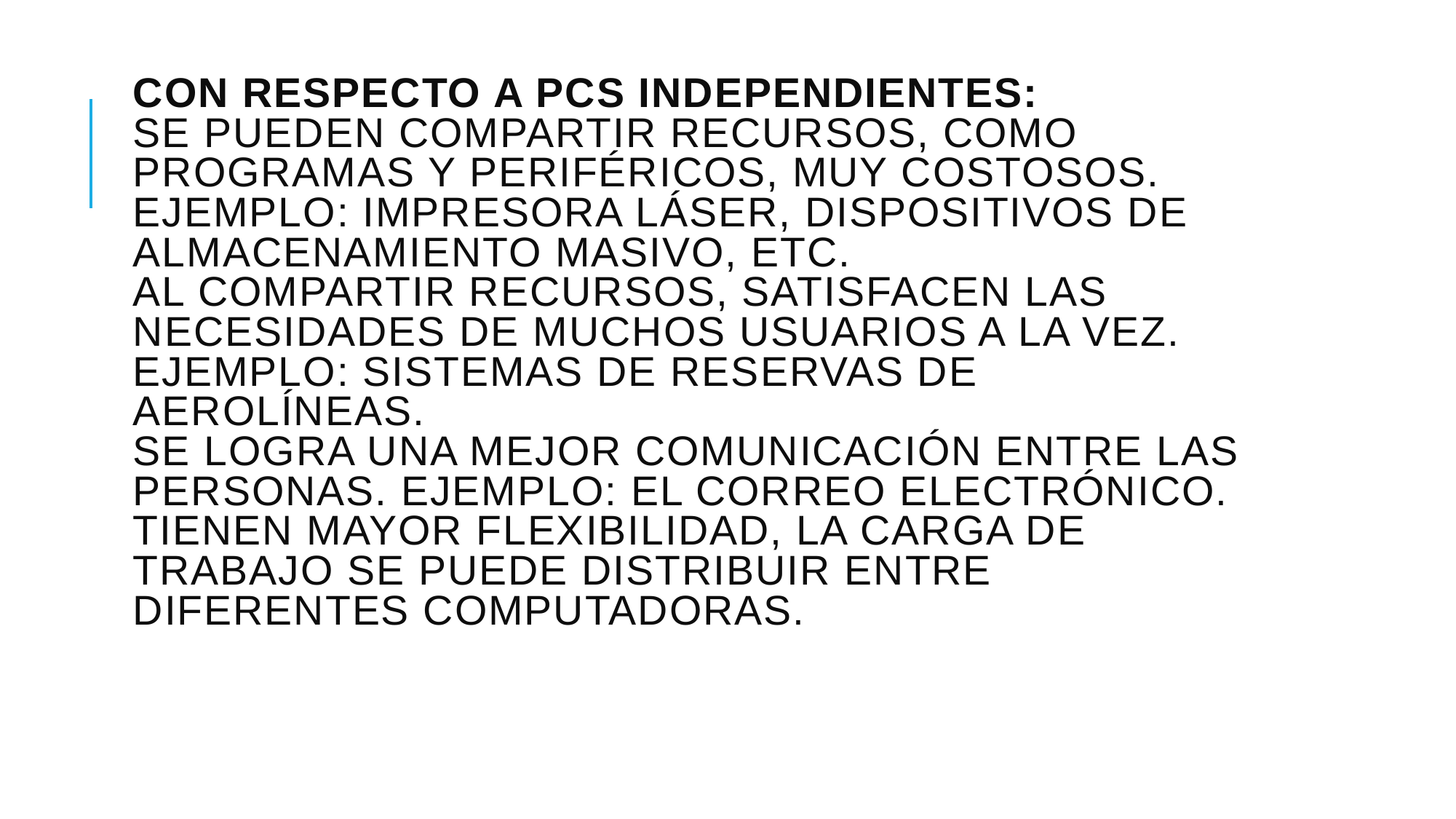

# Con respecto a PCs Independientes: Se pueden compartir recursos, como programas y periféricos, muy costosos. Ejemplo: Impresora Láser, dispositivos de almacenamiento masivo, etc. Al compartir recursos, satisfacen las necesidades de muchos usuarios a la vez. Ejemplo: Sistemas de reservas de aerolíneas. Se logra una mejor comunicación entre las personas. Ejemplo: el correo electrónico. Tienen mayor flexibilidad, la carga de trabajo se puede distribuir entre diferentes computadoras.